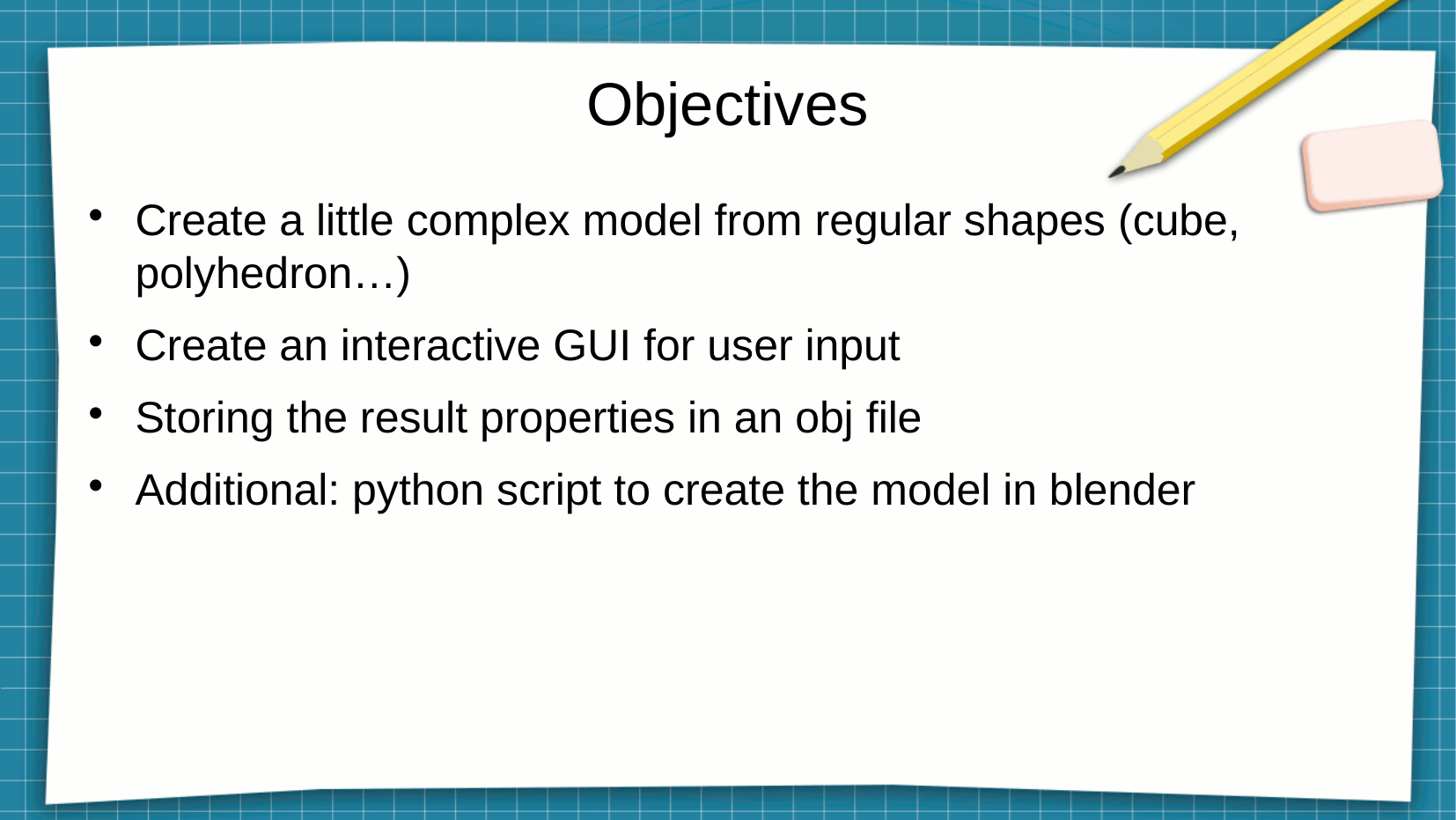

# Objectives
Create a little complex model from regular shapes (cube, polyhedron…)
Create an interactive GUI for user input
Storing the result properties in an obj file
Additional: python script to create the model in blender